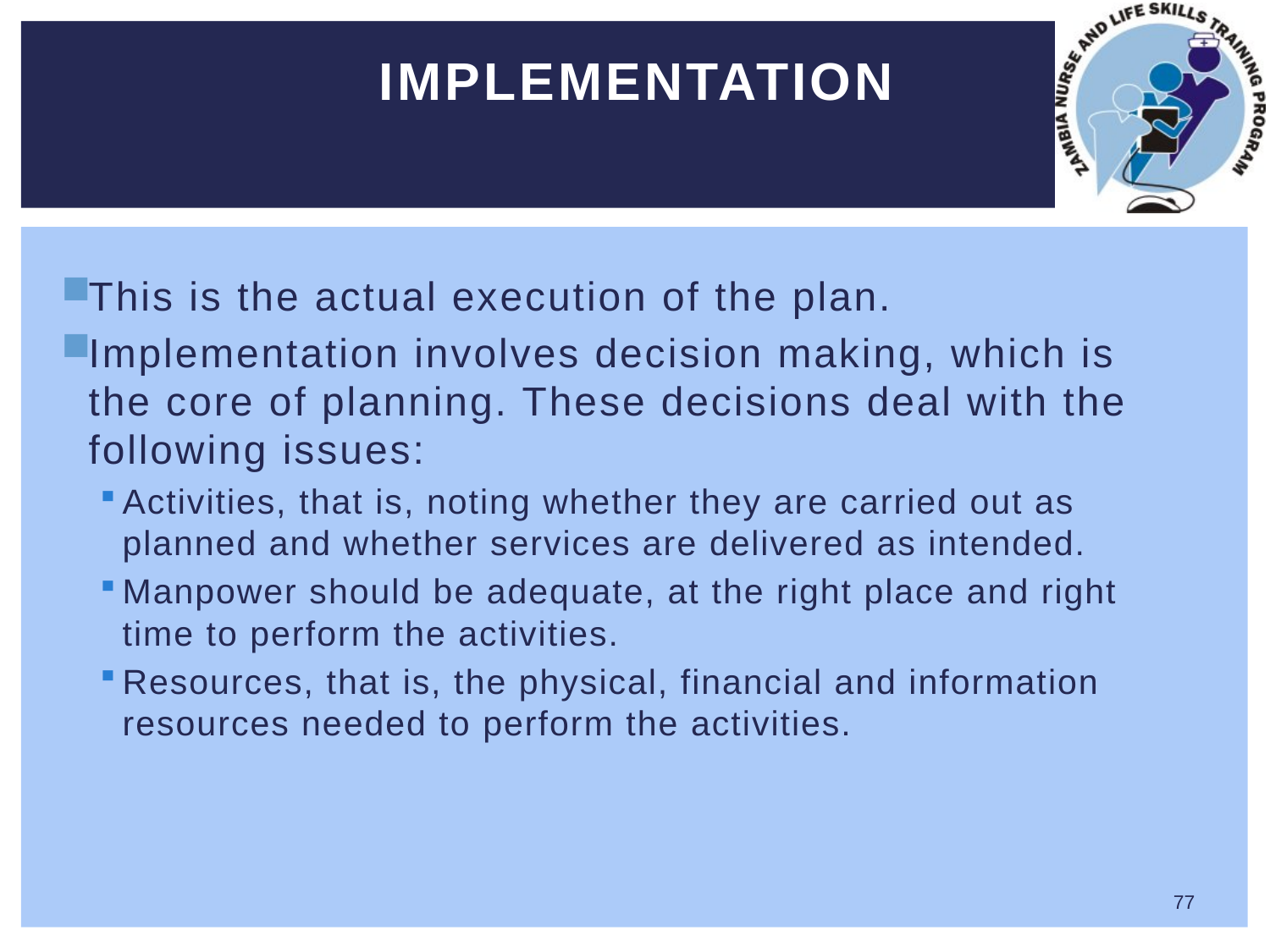

# Implementation
This is the actual execution of the plan.
Implementation involves decision making, which is the core of planning. These decisions deal with the following issues:
Activities, that is, noting whether they are carried out as planned and whether services are delivered as intended.
Manpower should be adequate, at the right place and right time to perform the activities.
Resources, that is, the physical, financial and information resources needed to perform the activities.

77